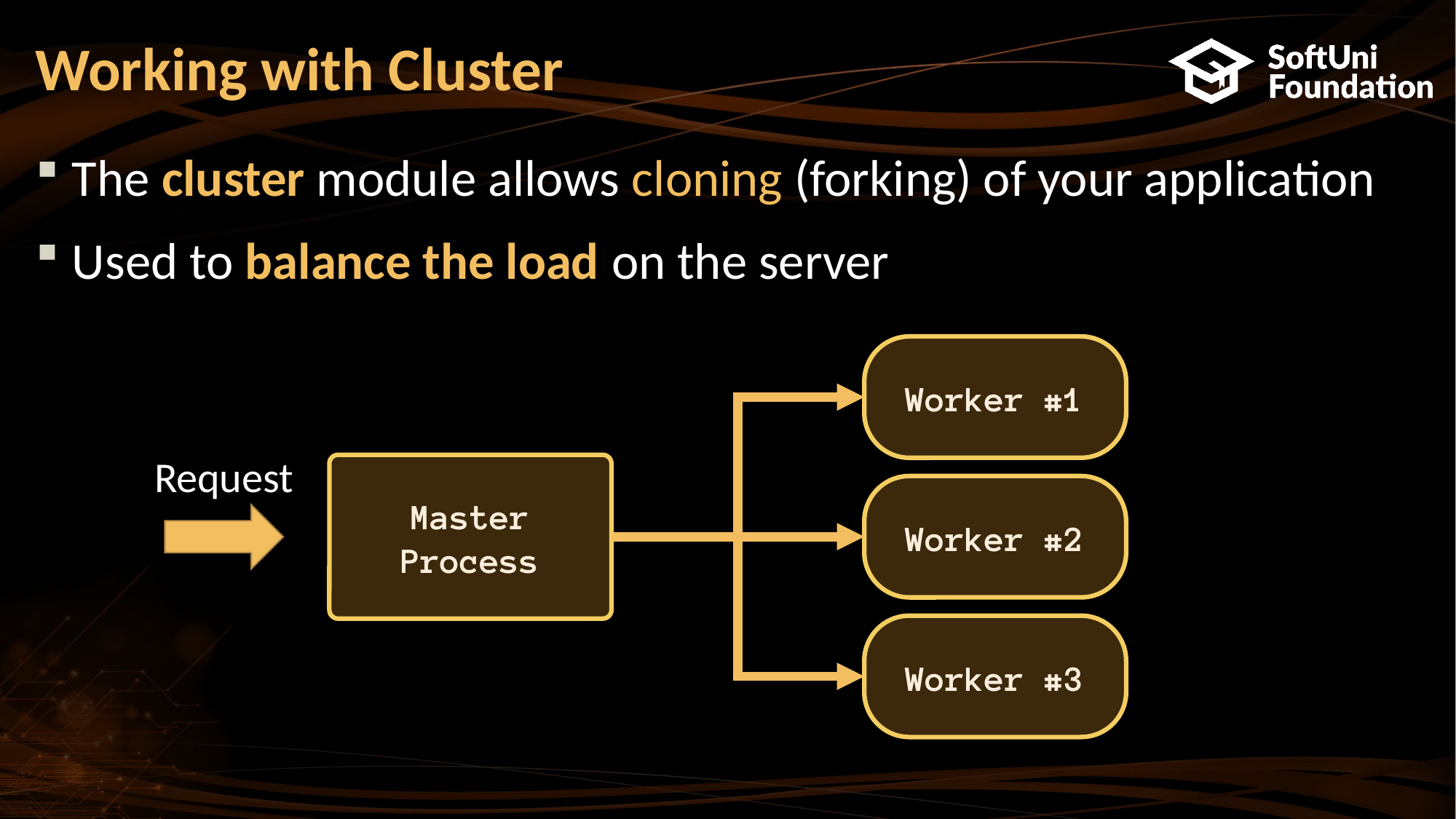

# Working with Cluster
The cluster module allows cloning (forking) of your application
Used to balance the load on the server
Worker #1
Request
Master
Process
Worker #2

Worker #3